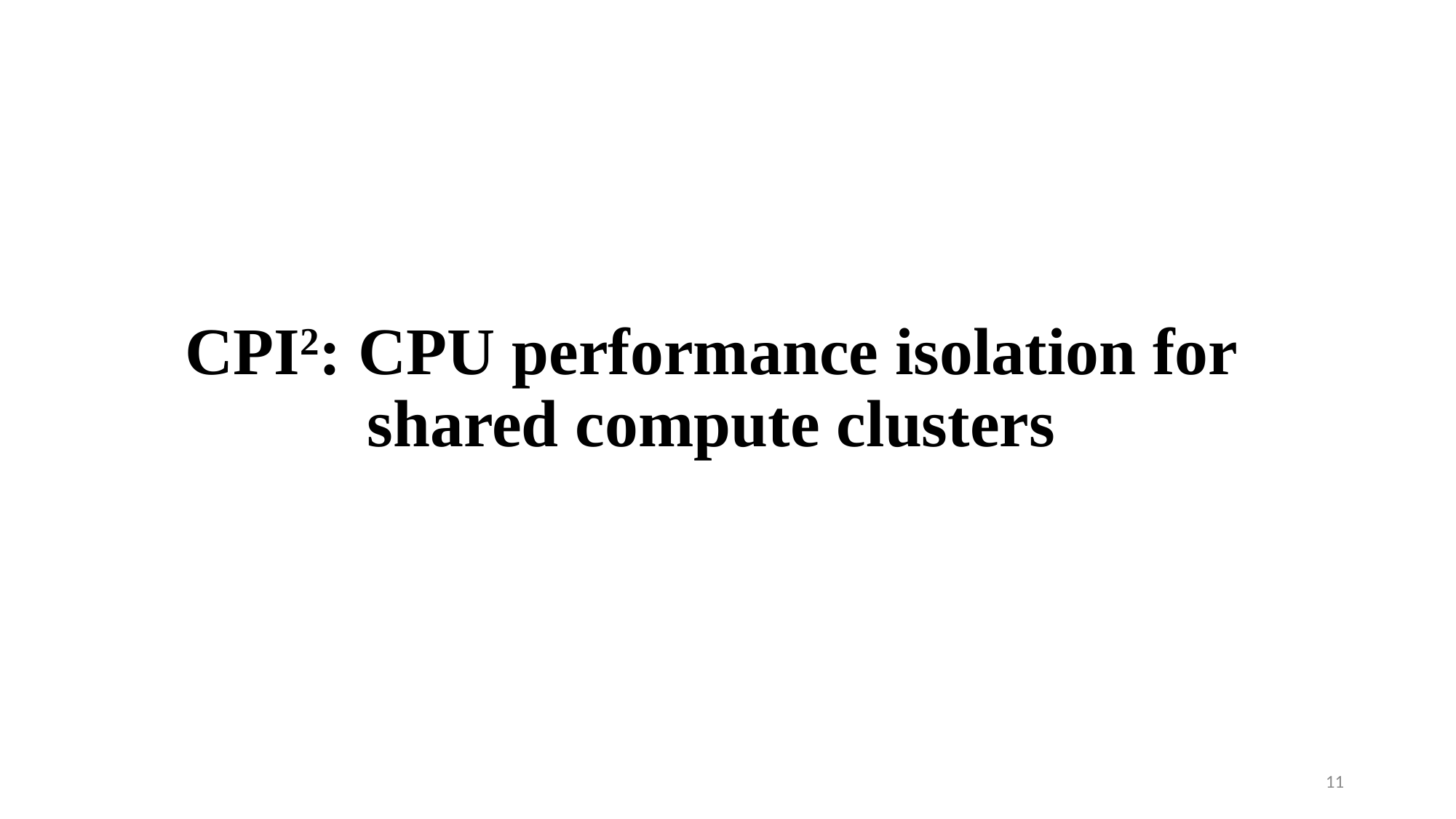

# CPI2: CPU performance isolation for shared compute clusters
11